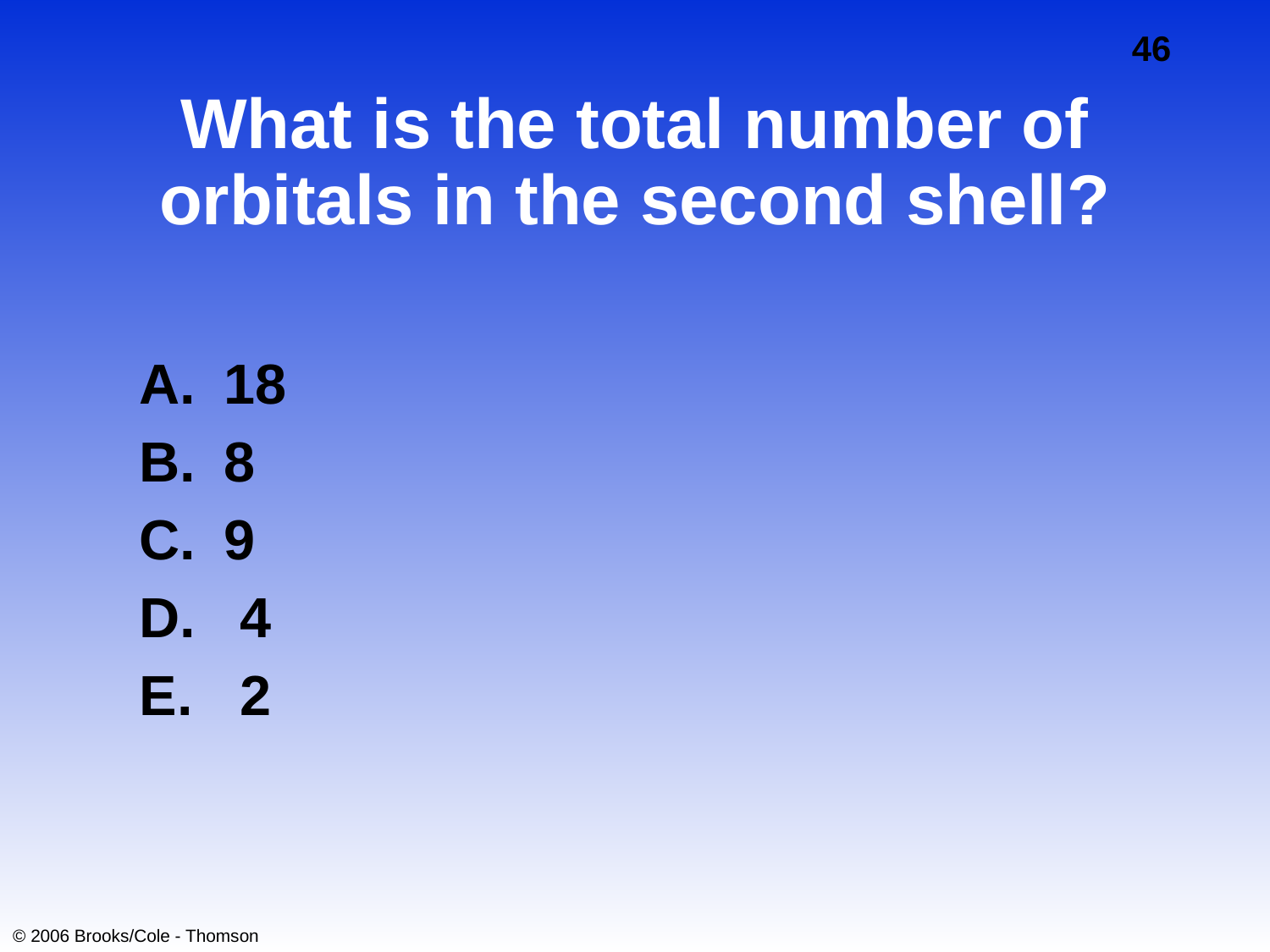

# What is the total number of orbitals in the second shell?
18
8
9
 4
 2